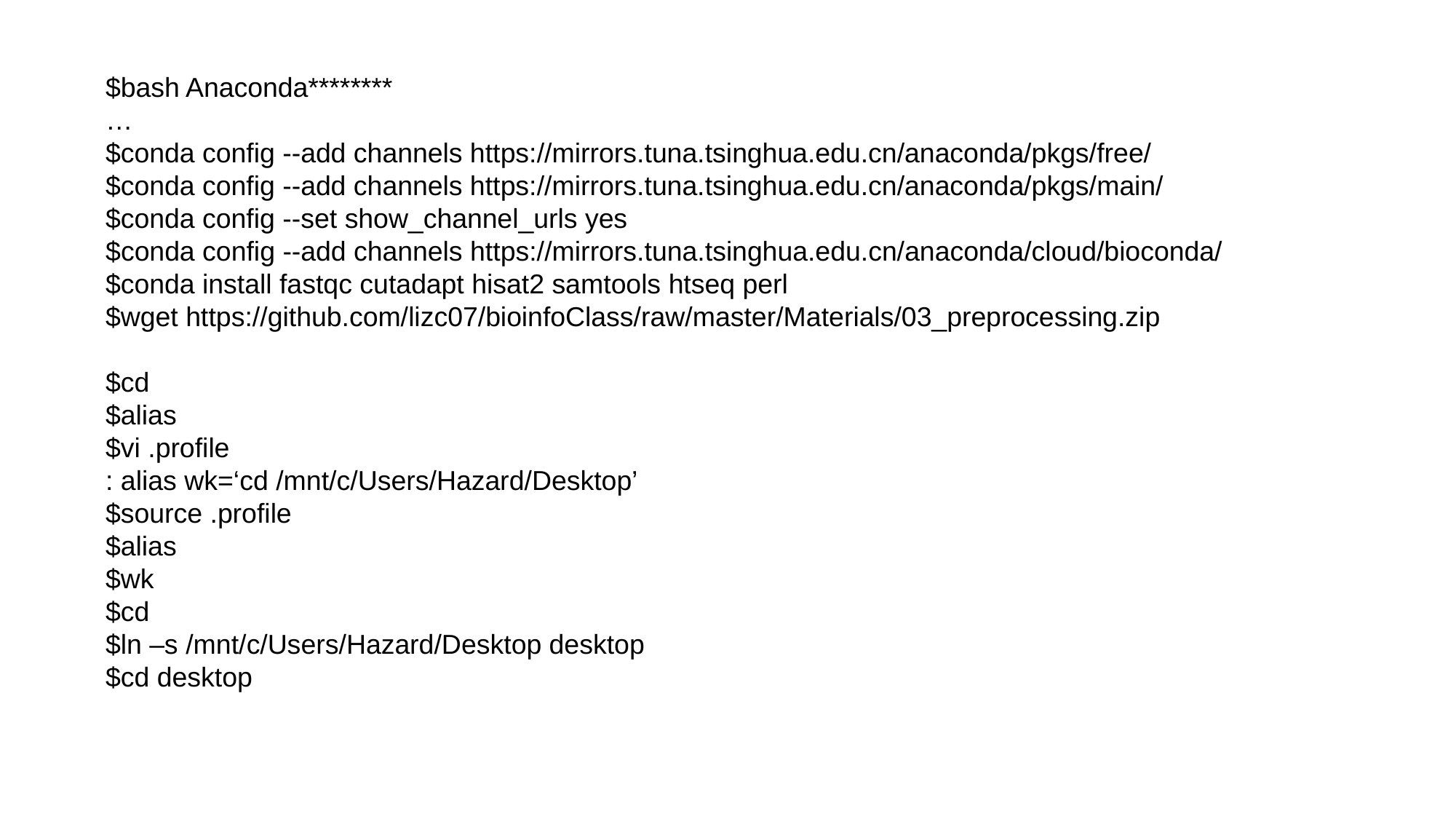

$bash Anaconda********
…
$conda config --add channels https://mirrors.tuna.tsinghua.edu.cn/anaconda/pkgs/free/
$conda config --add channels https://mirrors.tuna.tsinghua.edu.cn/anaconda/pkgs/main/
$conda config --set show_channel_urls yes
$conda config --add channels https://mirrors.tuna.tsinghua.edu.cn/anaconda/cloud/bioconda/
$conda install fastqc cutadapt hisat2 samtools htseq perl
$wget https://github.com/lizc07/bioinfoClass/raw/master/Materials/03_preprocessing.zip

$cd
$alias
$vi .profile
: alias wk=‘cd /mnt/c/Users/Hazard/Desktop’
$source .profile
$alias
$wk
$cd
$ln –s /mnt/c/Users/Hazard/Desktop desktop
$cd desktop